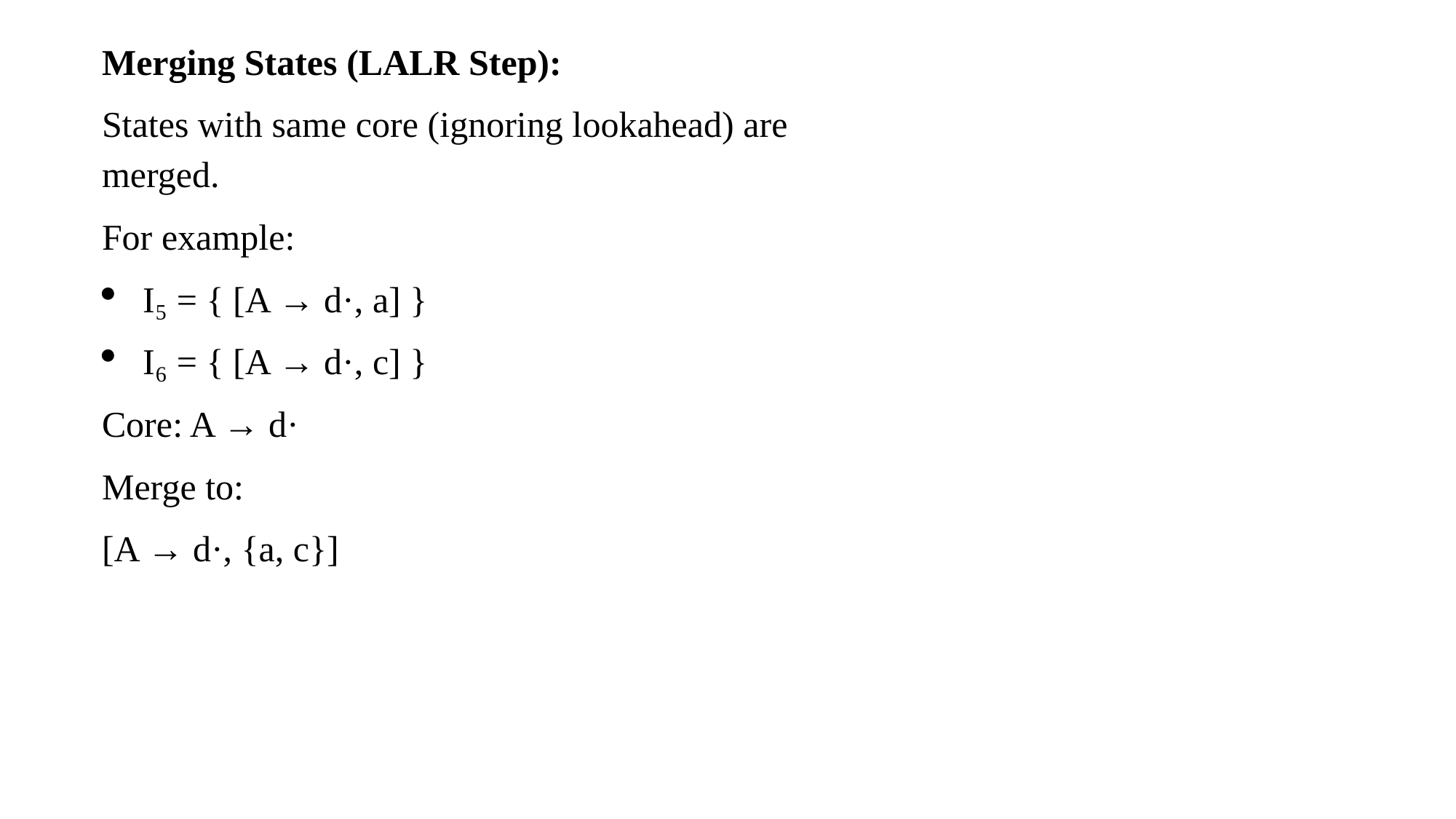

Merging States (LALR Step):
States with same core (ignoring lookahead) are merged.
For example:
I₅ = { [A → d·, a] }
I₆ = { [A → d·, c] }
Core: A → d·
Merge to:
[A → d·, {a, c}]